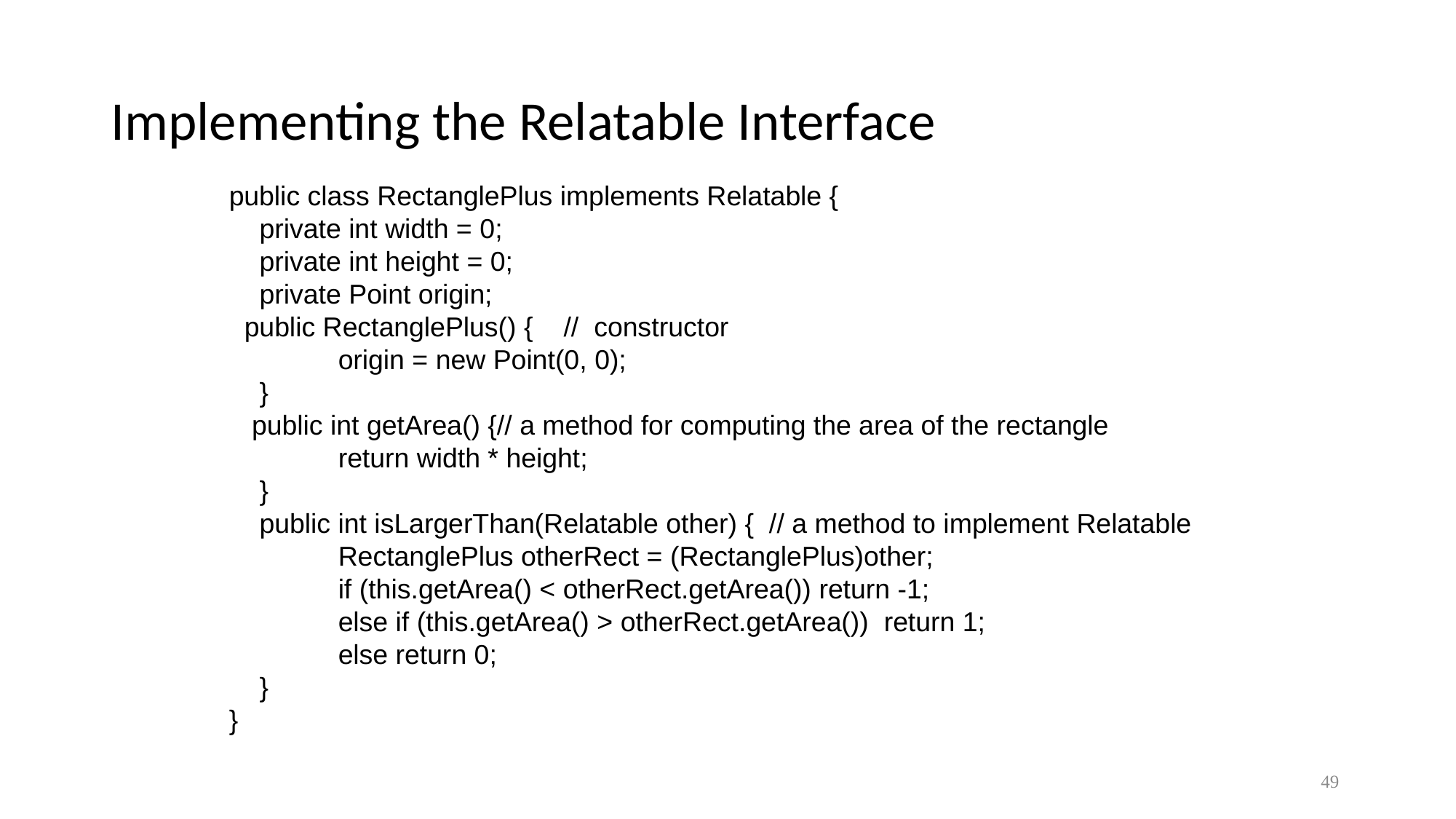

# Implementing the Relatable Interface
public class RectanglePlus implements Relatable {
    private int width = 0;
    private int height = 0;
    private Point origin;
  public RectanglePlus() {    //  constructor
	origin = new Point(0, 0);
    }
   public int getArea() {// a method for computing the area of the rectangle
	return width * height;
    }
    public int isLargerThan(Relatable other) {  // a method to implement Relatable
    	RectanglePlus otherRect = (RectanglePlus)other;
    	if (this.getArea() < otherRect.getArea()) return -1;
    	else if (this.getArea() > otherRect.getArea())	return 1;
    	else return 0;
    }
}
49